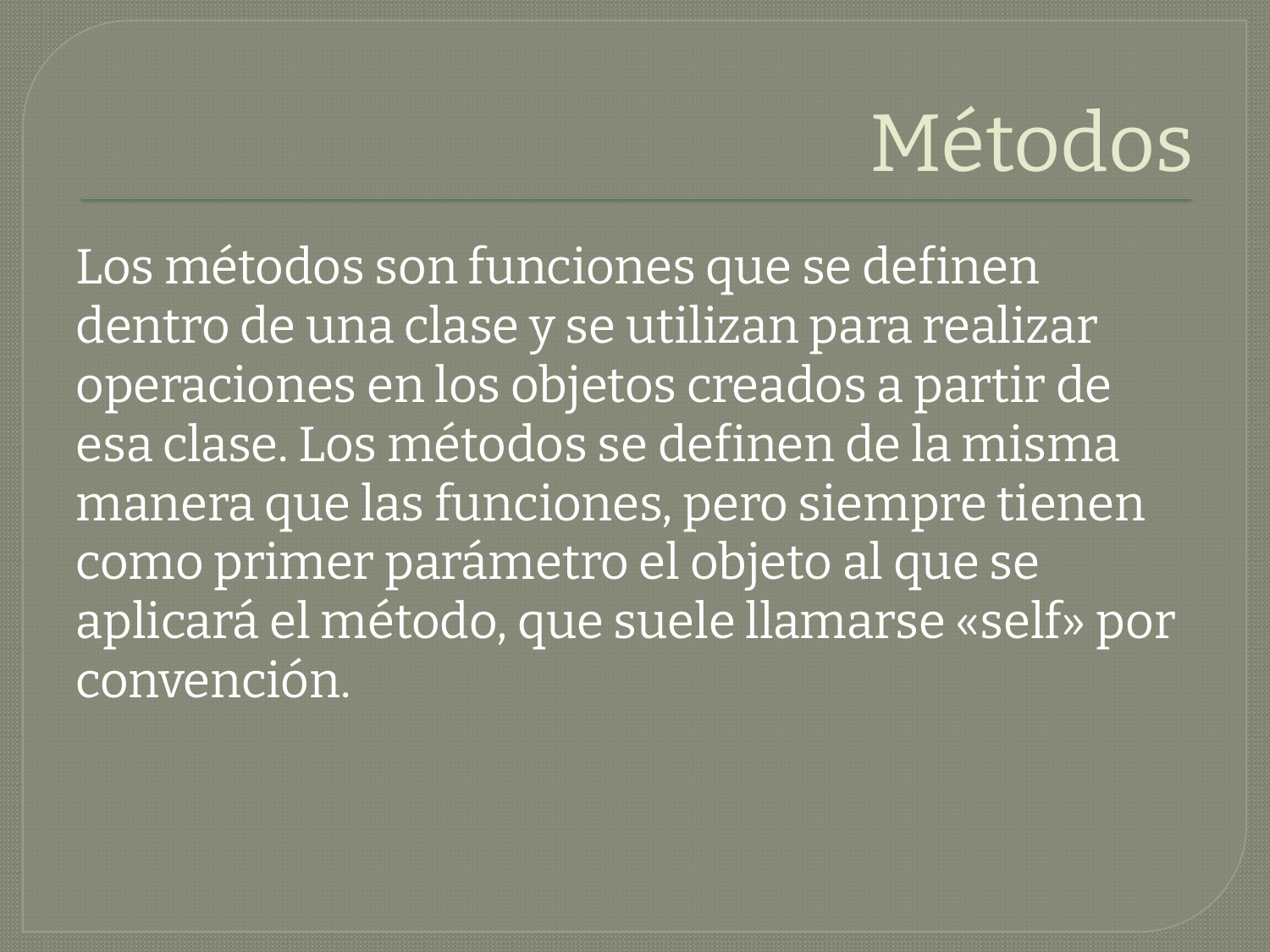

# Métodos
Los métodos son funciones que se definen dentro de una clase y se utilizan para realizar operaciones en los objetos creados a partir de esa clase. Los métodos se definen de la misma manera que las funciones, pero siempre tienen como primer parámetro el objeto al que se aplicará el método, que suele llamarse «self» por convención.